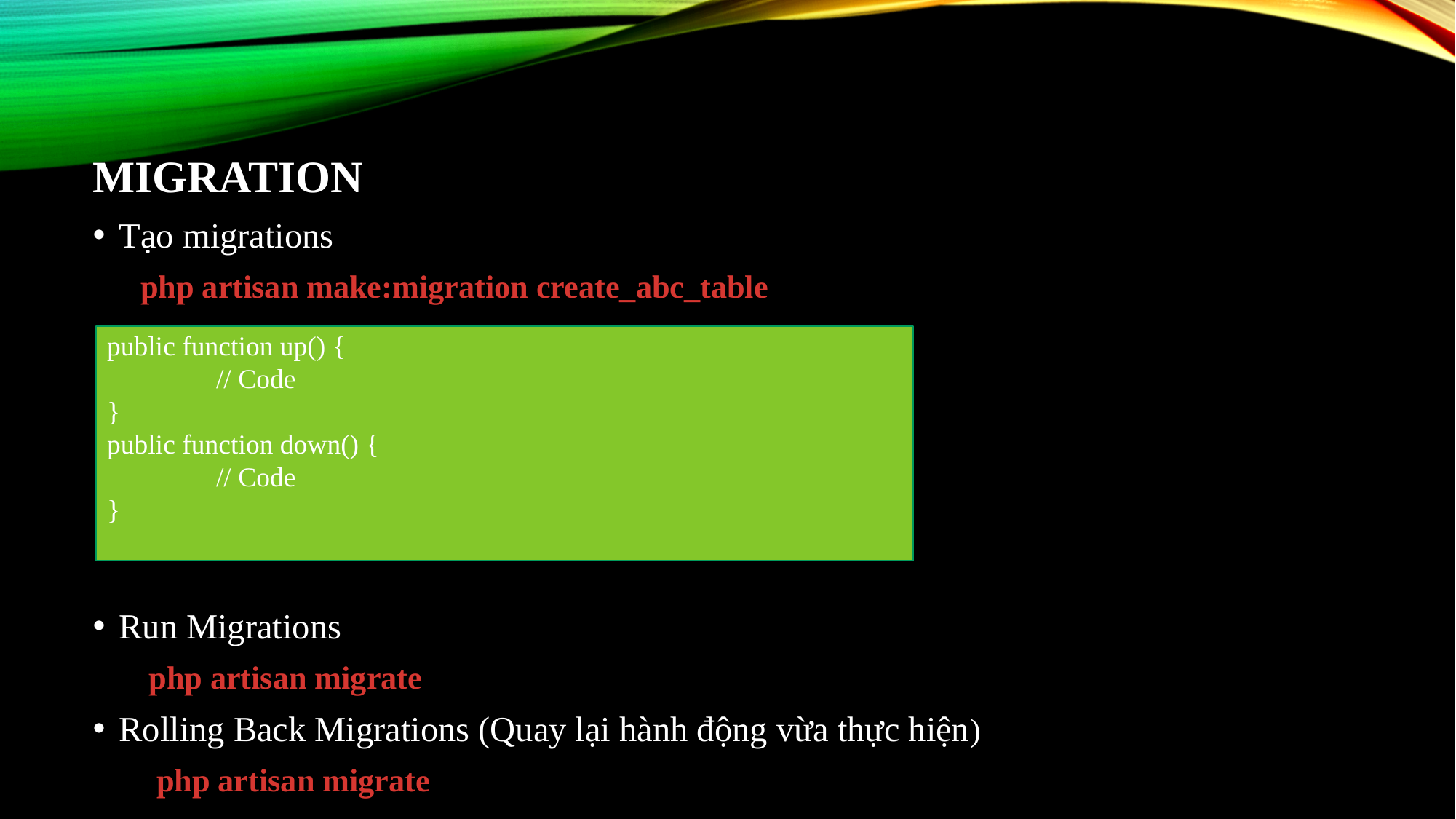

# MIGRATION
Tạo migrations
      php artisan make:migration create_abc_table

Run Migrations
       php artisan migrate
Rolling Back Migrations (Quay lại hành động vừa thực hiện)
        php artisan migrate

public function up() {
	// Code
}
public function down() {
	// Code
}